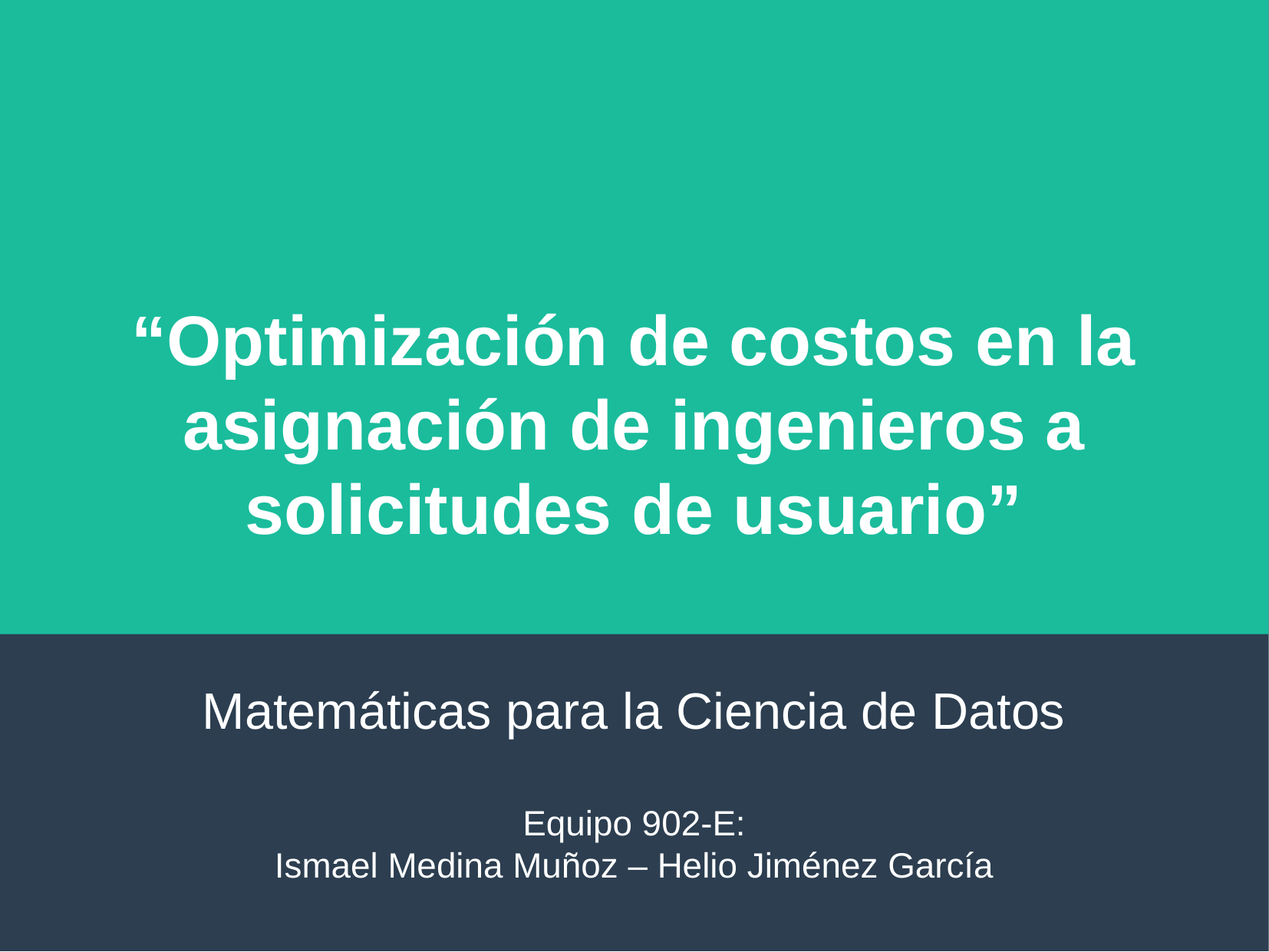

“Optimización de costos en la asignación de ingenieros a solicitudes de usuario”
Matemáticas para la Ciencia de Datos

Equipo 902-E:
Ismael Medina Muñoz – Helio Jiménez García